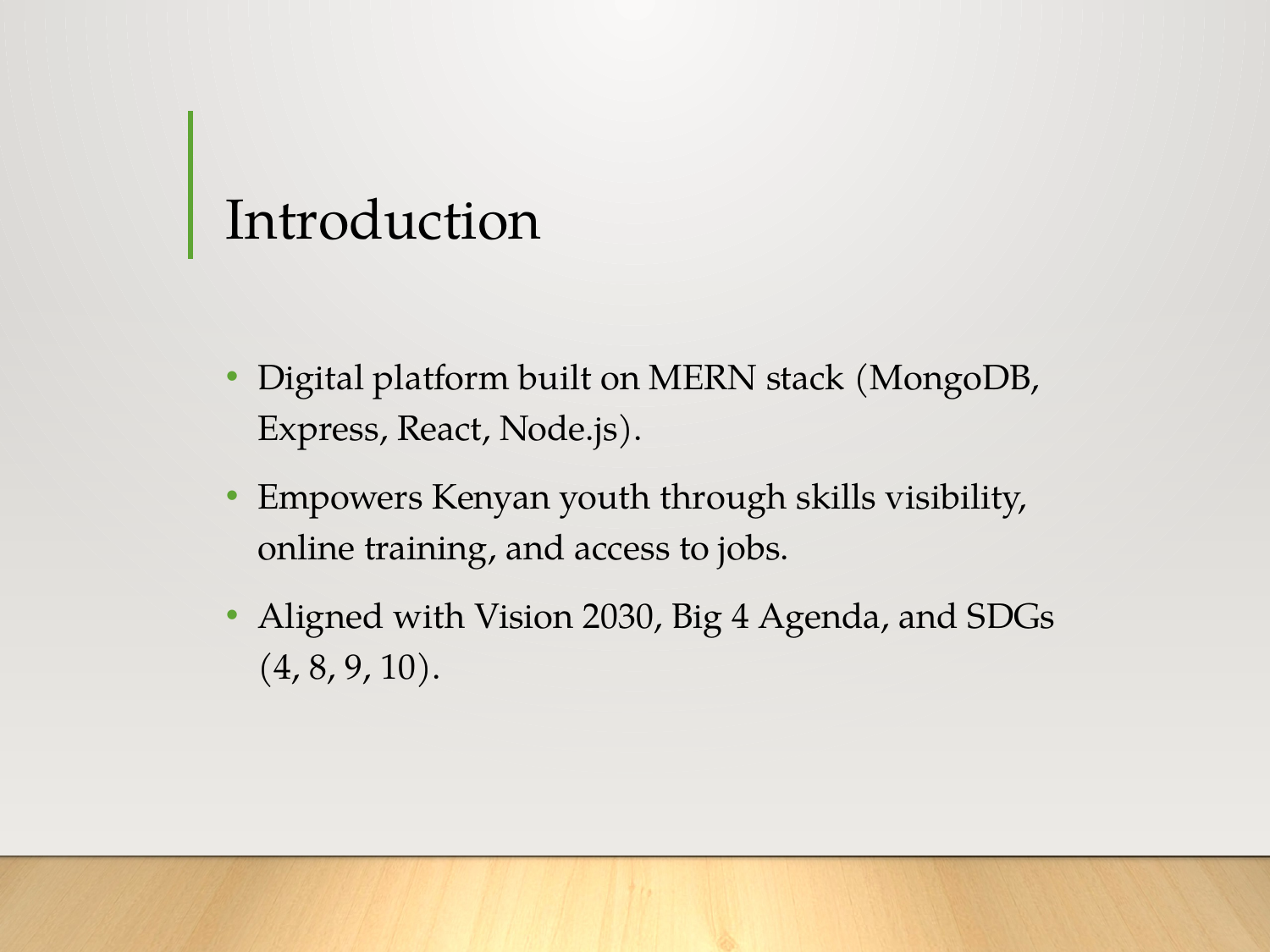

# Introduction

Digital platform built on MERN stack (MongoDB, Express, React, Node.js).
Empowers Kenyan youth through skills visibility, online training, and access to jobs.
Aligned with Vision 2030, Big 4 Agenda, and SDGs (4, 8, 9, 10).